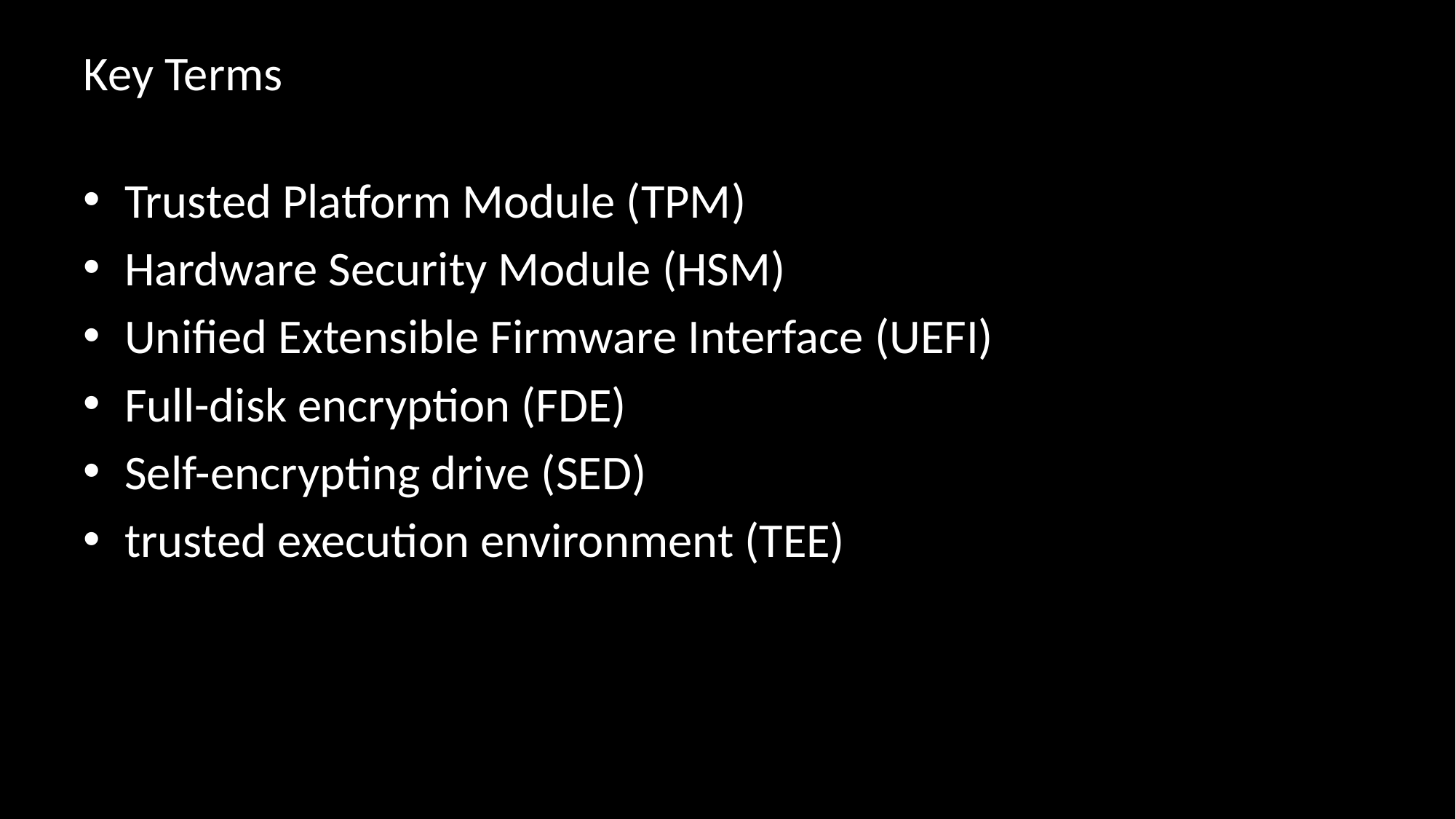

# Key Terms
Trusted Platform Module (TPM)
Hardware Security Module (HSM)
Unified Extensible Firmware Interface (UEFI)
Full-disk encryption (FDE)
Self-encrypting drive (SED)
trusted execution environment (TEE)